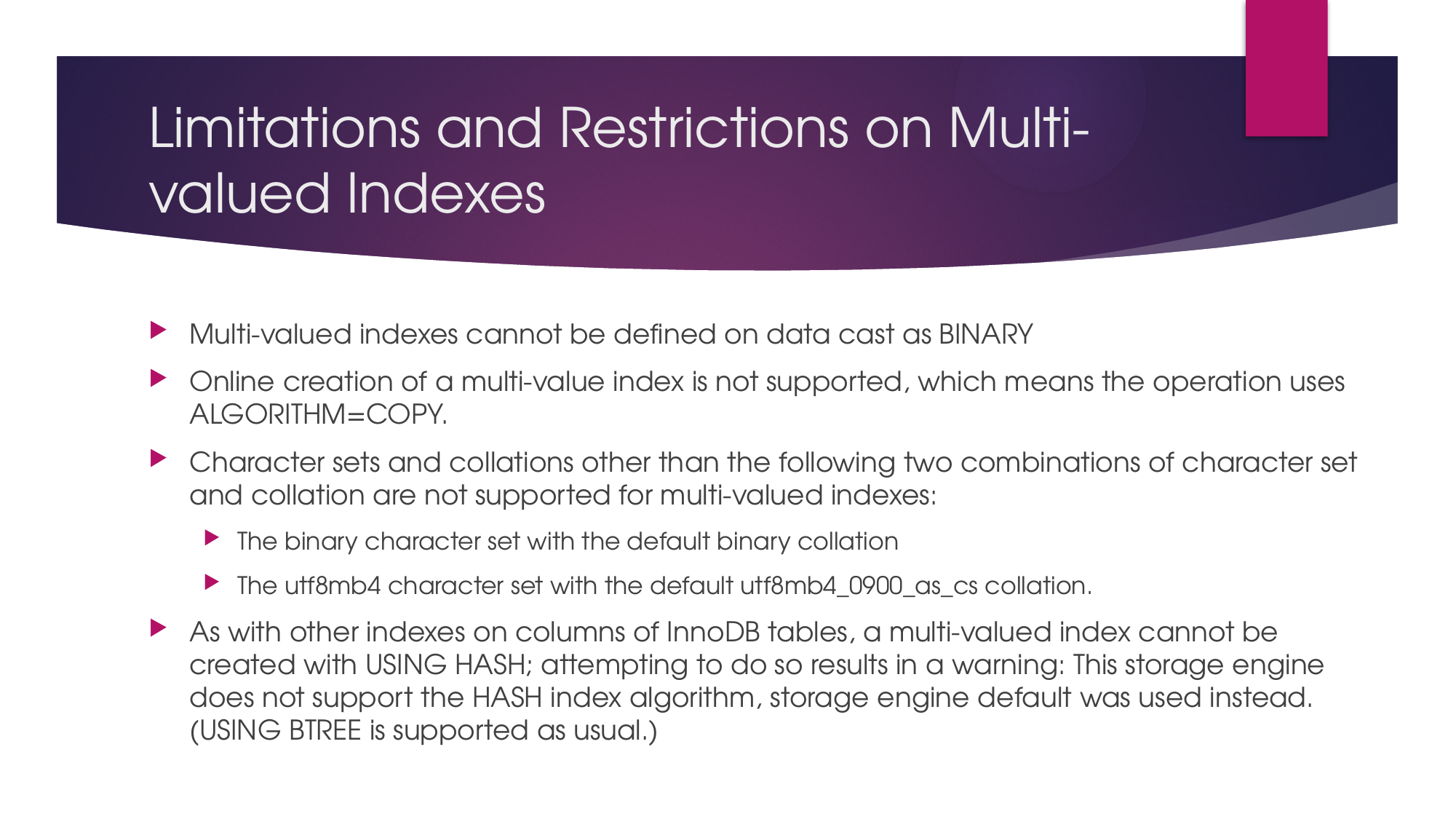

# Limitations and Restrictions on Multi-valued Indexes
Multi-valued indexes cannot be defined on data cast as BINARY
Online creation of a multi-value index is not supported, which means the operation uses ALGORITHM=COPY.
Character sets and collations other than the following two combinations of character set and collation are not supported for multi-valued indexes:
The binary character set with the default binary collation
The utf8mb4 character set with the default utf8mb4_0900_as_cs collation.
As with other indexes on columns of InnoDB tables, a multi-valued index cannot be created with USING HASH; attempting to do so results in a warning: This storage engine does not support the HASH index algorithm, storage engine default was used instead. (USING BTREE is supported as usual.)